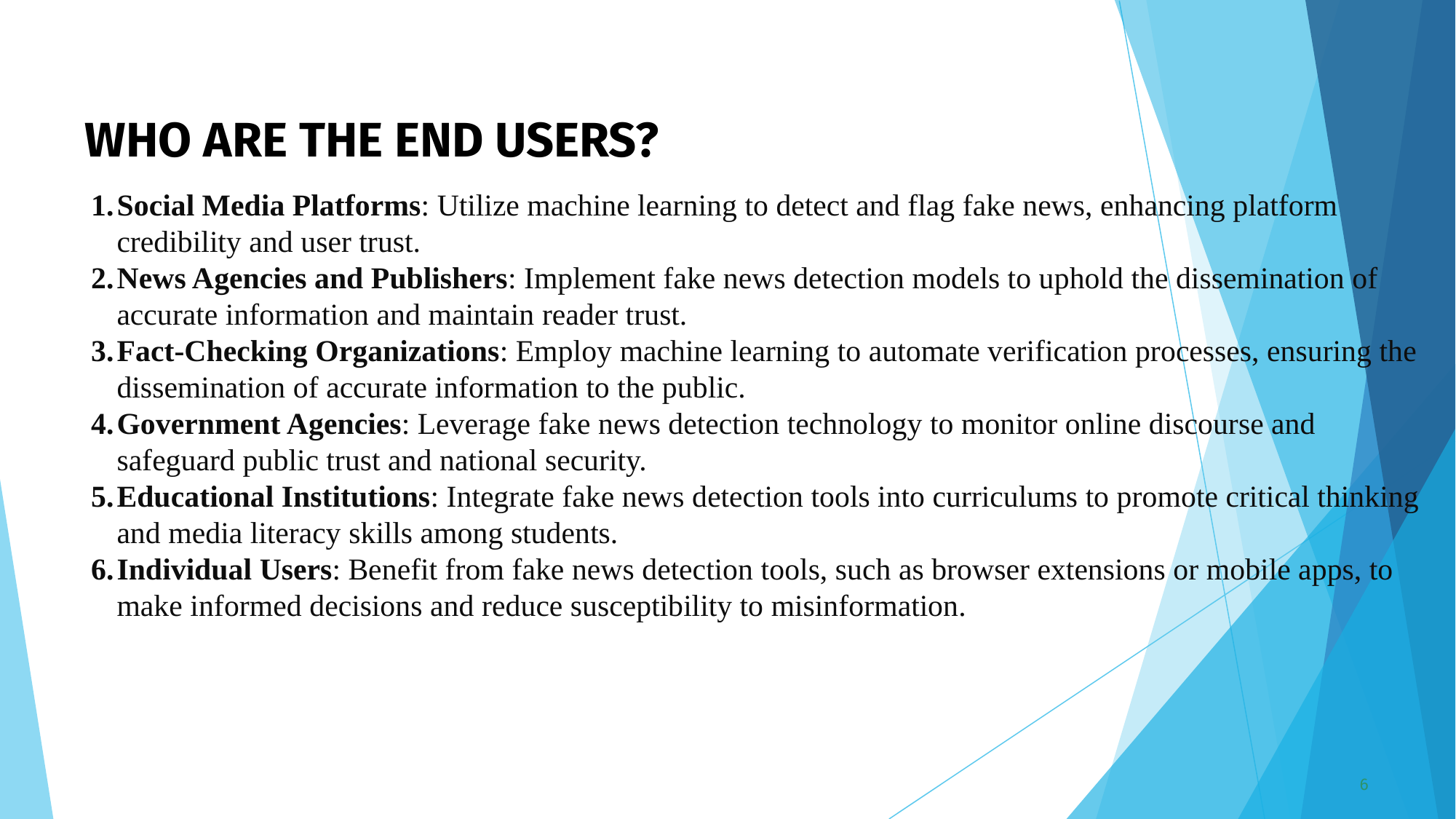

# WHO ARE THE END USERS?
Social Media Platforms: Utilize machine learning to detect and flag fake news, enhancing platform credibility and user trust.
News Agencies and Publishers: Implement fake news detection models to uphold the dissemination of accurate information and maintain reader trust.
Fact-Checking Organizations: Employ machine learning to automate verification processes, ensuring the dissemination of accurate information to the public.
Government Agencies: Leverage fake news detection technology to monitor online discourse and safeguard public trust and national security.
Educational Institutions: Integrate fake news detection tools into curriculums to promote critical thinking and media literacy skills among students.
Individual Users: Benefit from fake news detection tools, such as browser extensions or mobile apps, to make informed decisions and reduce susceptibility to misinformation.

6